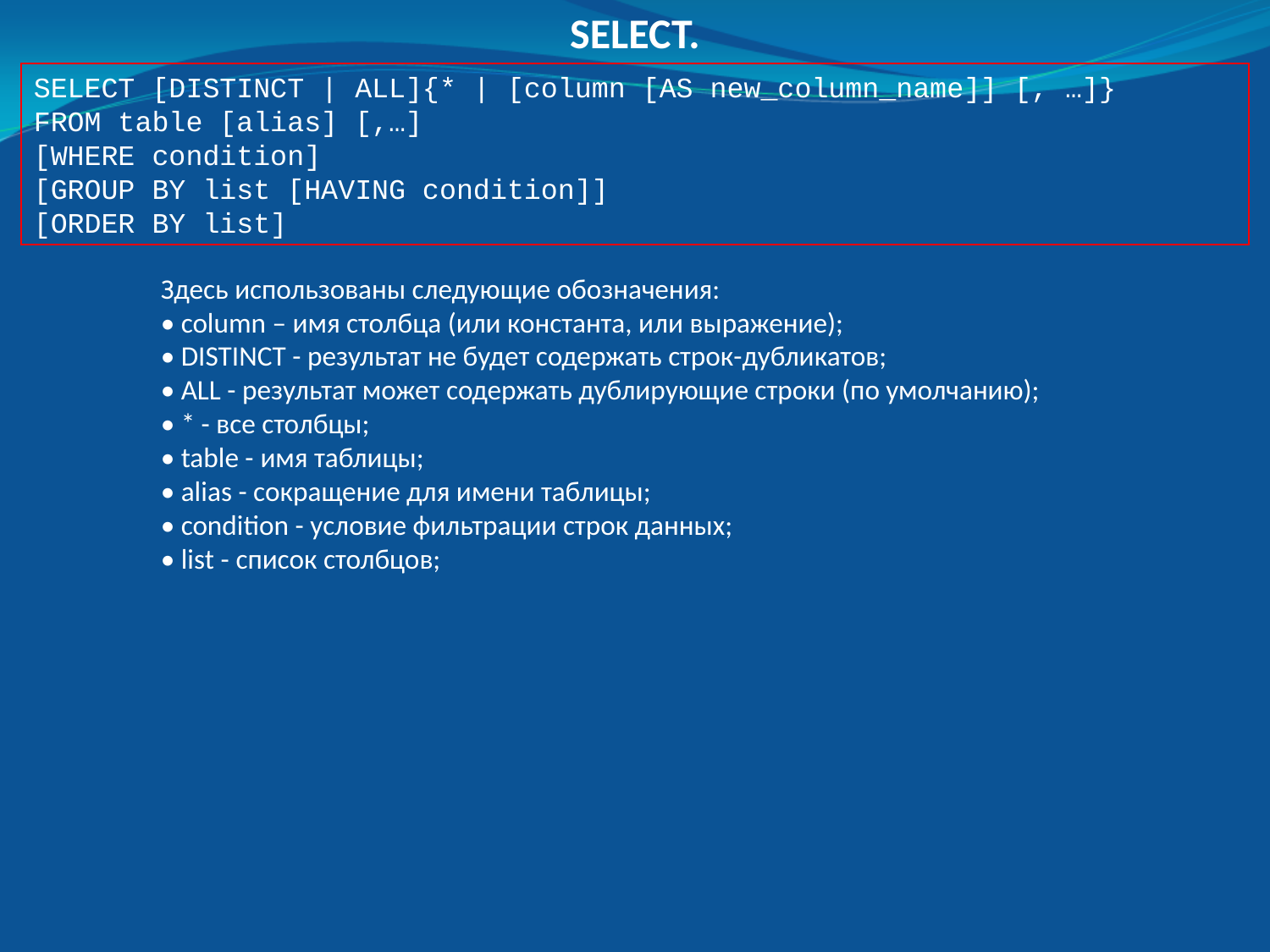

SELECT.
SELECT [DISTINCT | ALL]{* | [column [AS new_column_name]] [, …]}
FROM table [alias] [,…]
[WHERE condition]
[GROUP BY list [HAVING condition]]
[ORDER BY list]
Здесь использованы следующие обозначения:
• column – имя столбца (или константа, или выражение);
• DISTINCT - результат не будет содержать строк-дубликатов;
• ALL - результат может содержать дублирующие строки (по умолчанию);
• * - все столбцы;
• table - имя таблицы;
• alias - сокращение для имени таблицы;
• condition - условие фильтрации строк данных;
• list - список столбцов;